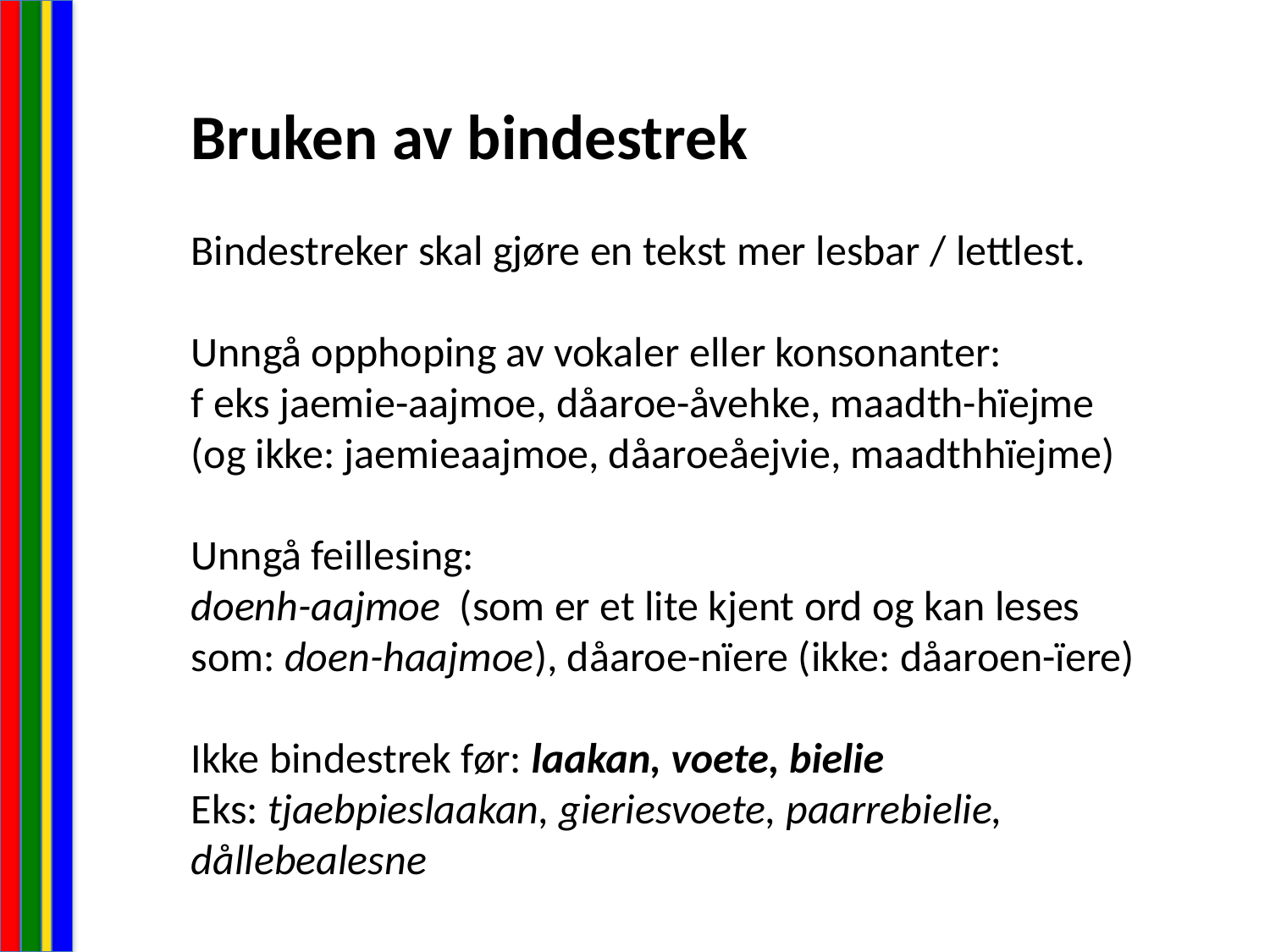

Bruken av bindestrek

Bindestreker skal gjøre en tekst mer lesbar / lettlest.

Unngå opphoping av vokaler eller konsonanter:
f eks jaemie-aajmoe, dåaroe-åvehke, maadth-hïejme (og ikke: jaemieaajmoe, dåaroeåejvie, maadthhïejme)

Unngå feillesing:
doenh-aajmoe  (som er et lite kjent ord og kan leses som: doen-haajmoe), dåaroe-nïere (ikke: dåaroen-ïere)

Ikke bindestrek før: laakan, voete, bielie
Eks: tjaebpieslaakan, gieriesvoete, paarrebielie, dållebealesne